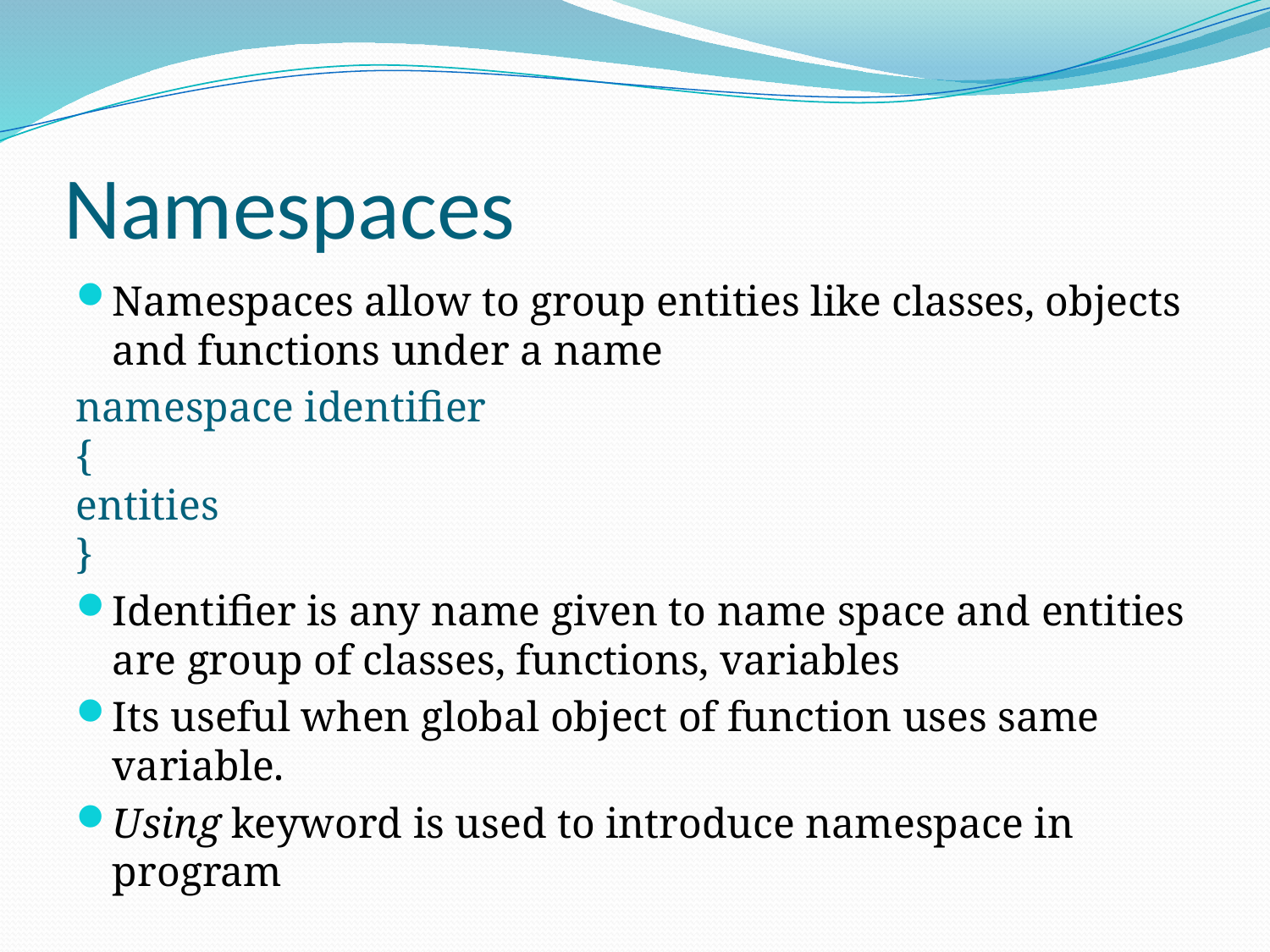

# Namespaces
Namespaces allow to group entities like classes, objects and functions under a name
namespace identifier
{
entities
}
Identifier is any name given to name space and entities are group of classes, functions, variables
Its useful when global object of function uses same variable.
Using keyword is used to introduce namespace in program